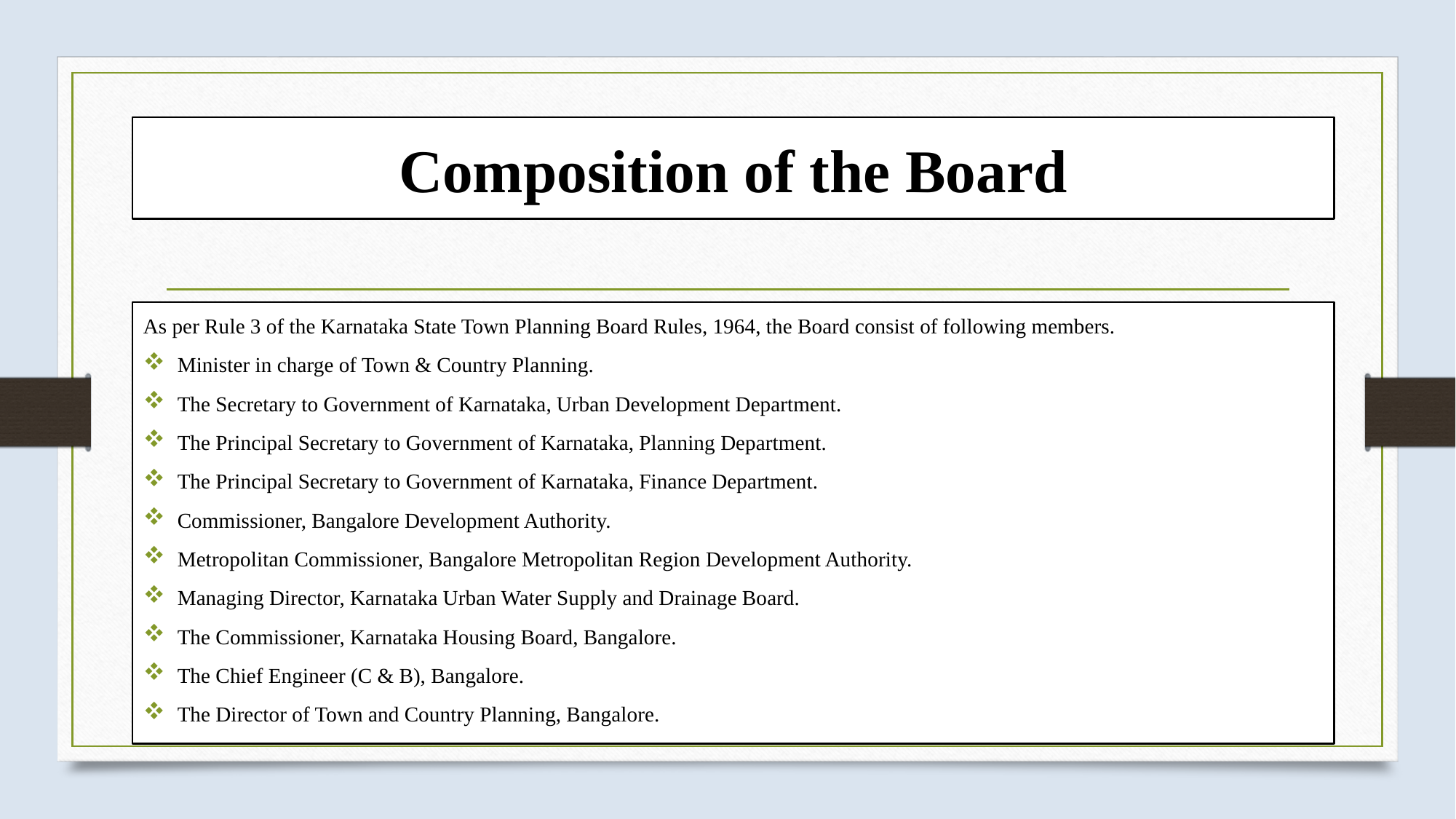

# Composition of the Board
As per Rule 3 of the Karnataka State Town Planning Board Rules, 1964, the Board consist of following members.
Minister in charge of Town & Country Planning.
The Secretary to Government of Karnataka, Urban Development Department.
The Principal Secretary to Government of Karnataka, Planning Department.
The Principal Secretary to Government of Karnataka, Finance Department.
Commissioner, Bangalore Development Authority.
Metropolitan Commissioner, Bangalore Metropolitan Region Development Authority.
Managing Director, Karnataka Urban Water Supply and Drainage Board.
The Commissioner, Karnataka Housing Board, Bangalore.
The Chief Engineer (C & B), Bangalore.
The Director of Town and Country Planning, Bangalore.